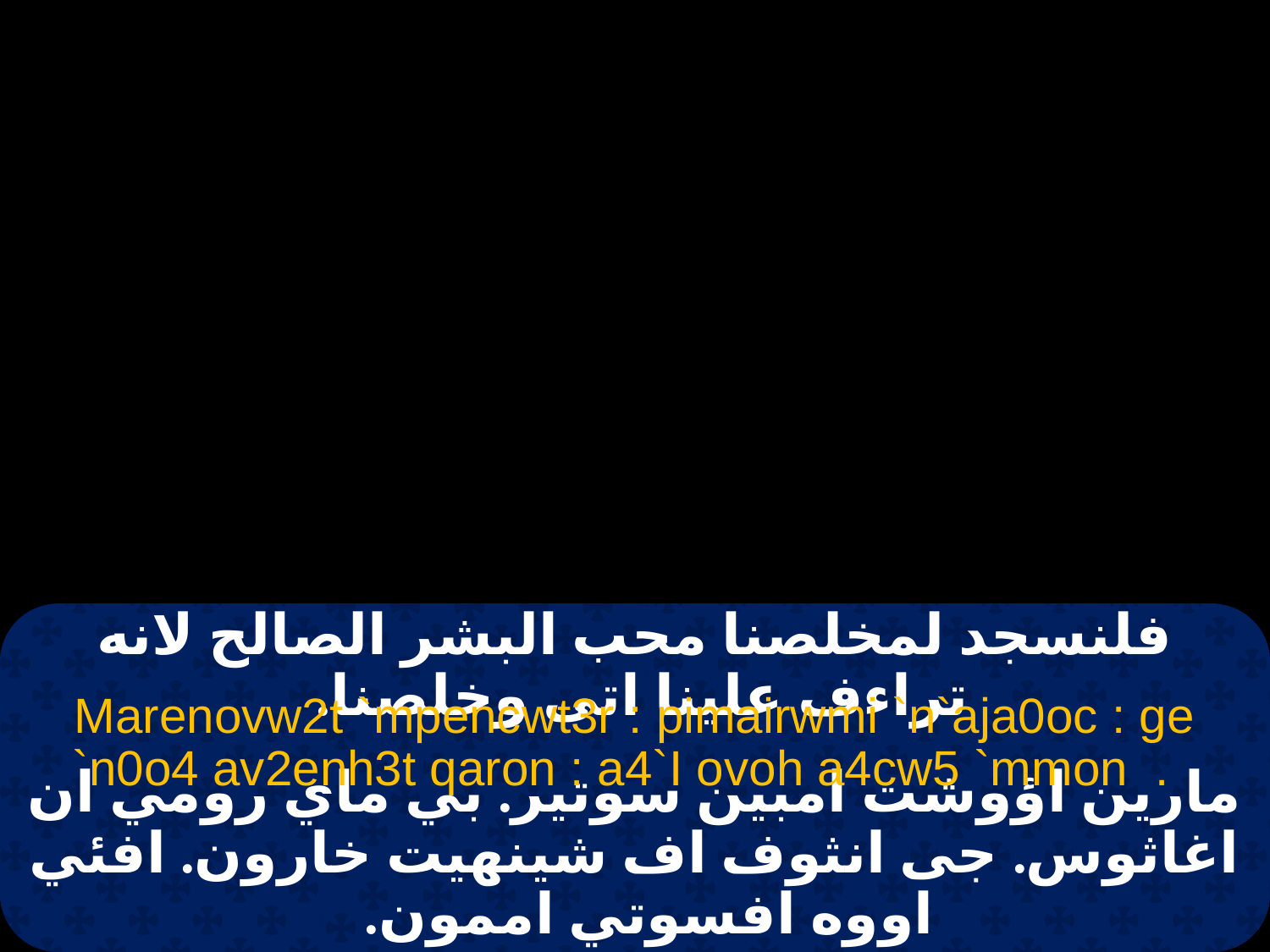

# فلنسجد لمخلصنا محب البشر الصالح لانه تراءف علينا اتى وخلصنا.
Marenovw2t `mpencwt3r : pimairwmi `n`aja0oc : ge `n0o4 av2enh3t qaron : a4`I ovoh a4cw5 `mmon  .
مارين اؤوشت امبين سوتير. بي ماي رومي ان اغاثوس. جى انثوف اف شينهيت خارون. افئي اووه افسوتي اممون.